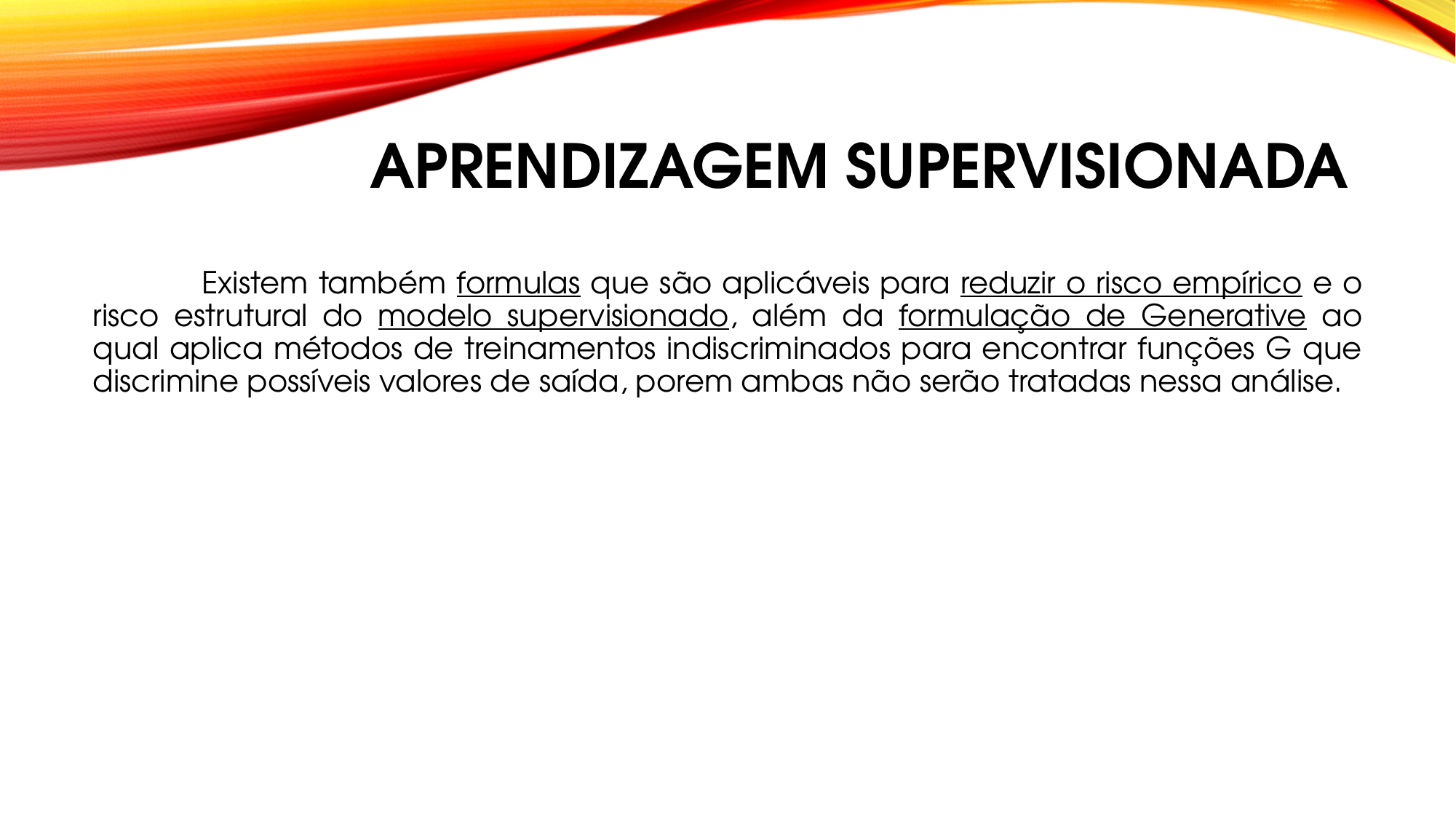

# Aprendizagem Supervisionada
	Existem também formulas que são aplicáveis para reduzir o risco empírico e o risco estrutural do modelo supervisionado, além da formulação de Generative ao qual aplica métodos de treinamentos indiscriminados para encontrar funções G que discrimine possíveis valores de saída, porem ambas não serão tratadas nessa análise.